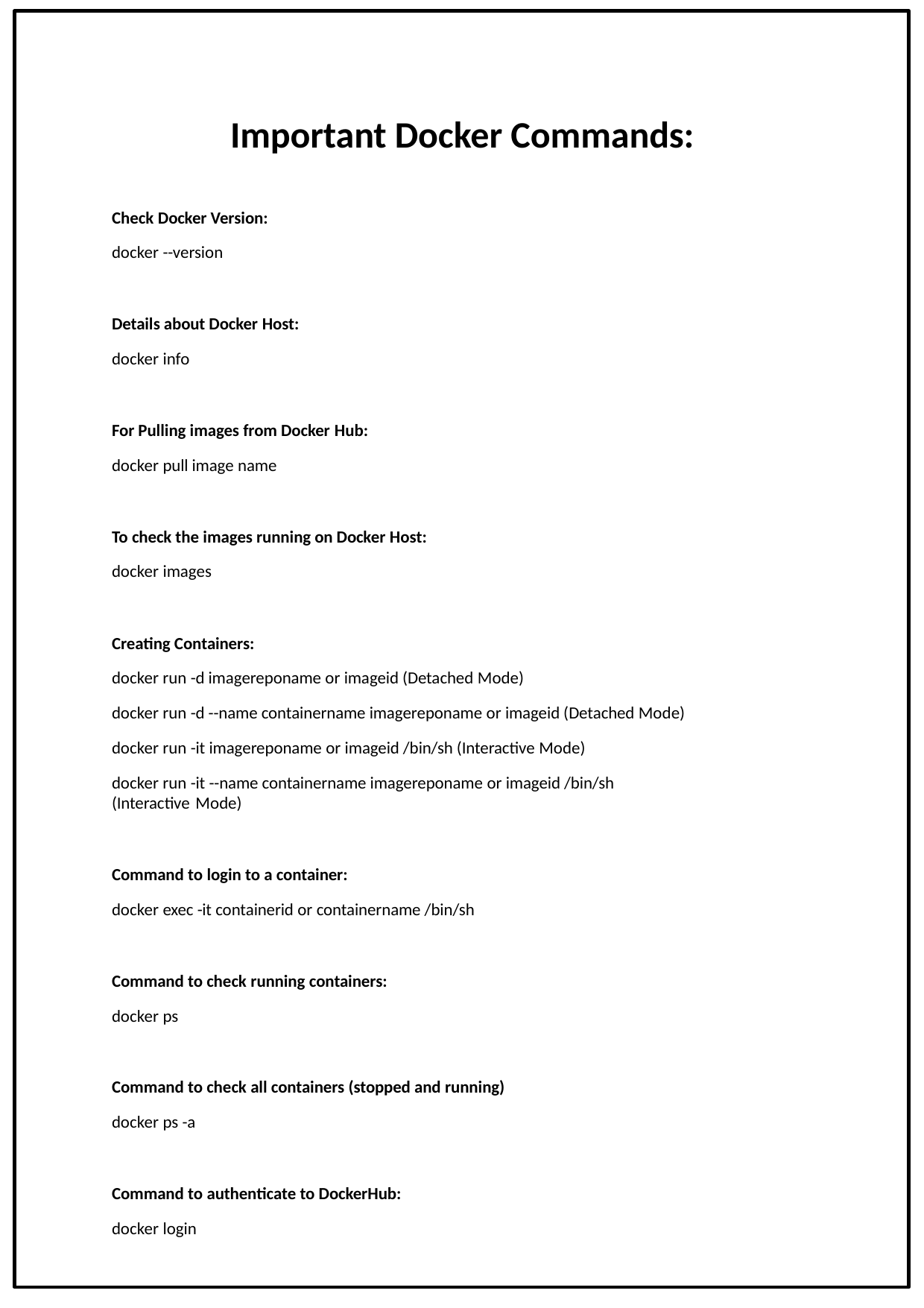

Important Docker Commands:

Check Docker Version:
docker --version

Details about Docker Host:
docker info

For Pulling images from Docker Hub:
docker pull image name

To check the images running on Docker Host:
docker images

Creating Containers:
docker run -d imagereponame or imageid (Detached Mode)
docker run -d --name containername imagereponame or imageid (Detached Mode)  docker run -it imagereponame or imageid /bin/sh (Interactive Mode)
docker run -it --name containername imagereponame or imageid /bin/sh (Interactive Mode)

Command to login to a container:
docker exec -it containerid or containername /bin/sh

Command to check running containers:
docker ps

Command to check all containers (stopped and running)
docker ps -a

Command to authenticate to DockerHub:
docker login